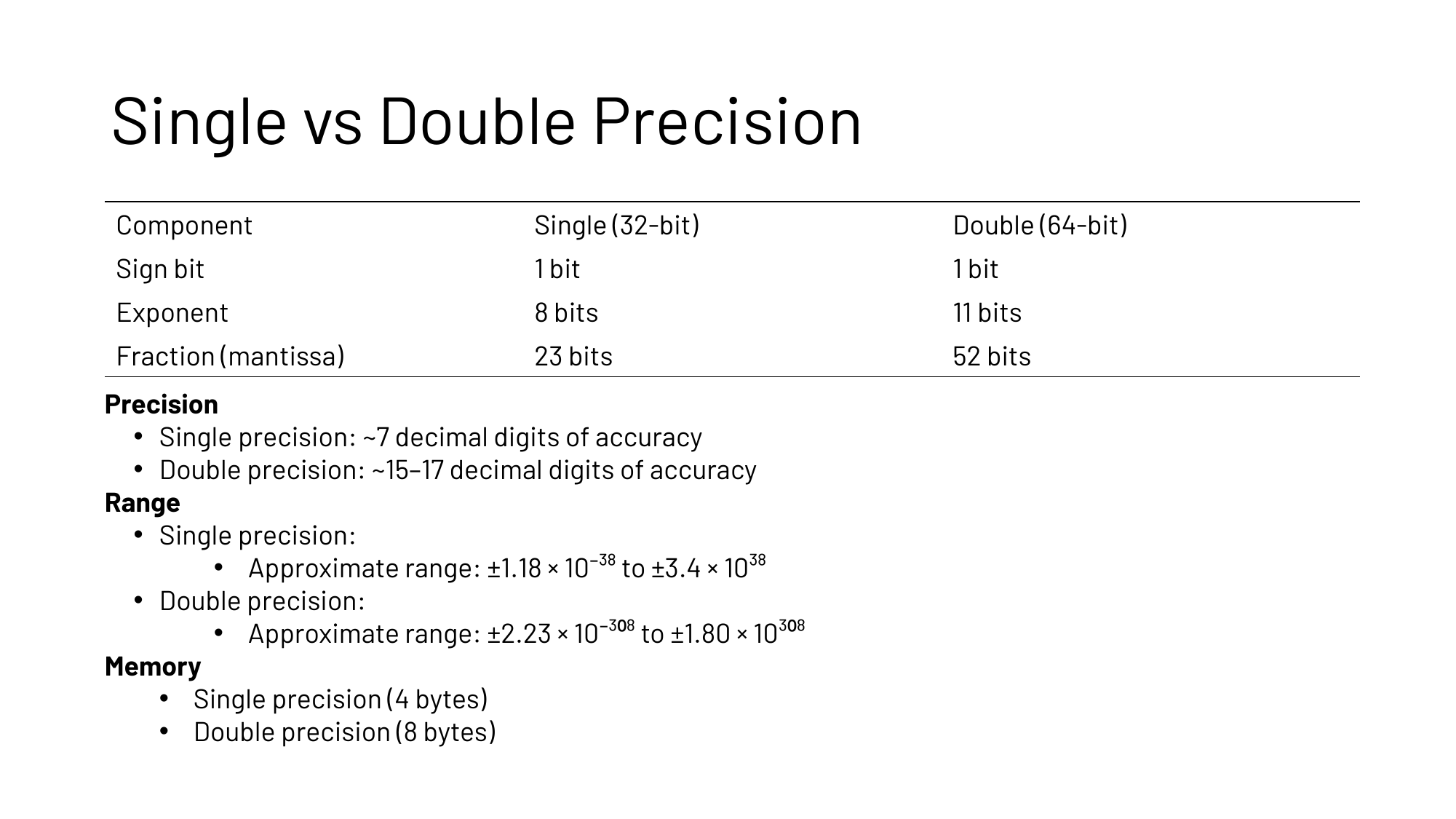

# Single vs Double Precision
| Component | Single (32-bit) | Double (64-bit) |
| --- | --- | --- |
| Sign bit | 1 bit | 1 bit |
| Exponent | 8 bits | 11 bits |
| Fraction (mantissa) | 23 bits | 52 bits |
Precision
Single precision: ~7 decimal digits of accuracy
Double precision: ~15–17 decimal digits of accuracy
Range
Single precision:
Approximate range: ±1.18 × 10⁻³⁸ to ±3.4 × 10³⁸
Double precision:
Approximate range: ±2.23 × 10⁻³⁰⁸ to ±1.80 × 10³⁰⁸
Memory
Single precision (4 bytes)
Double precision (8 bytes)